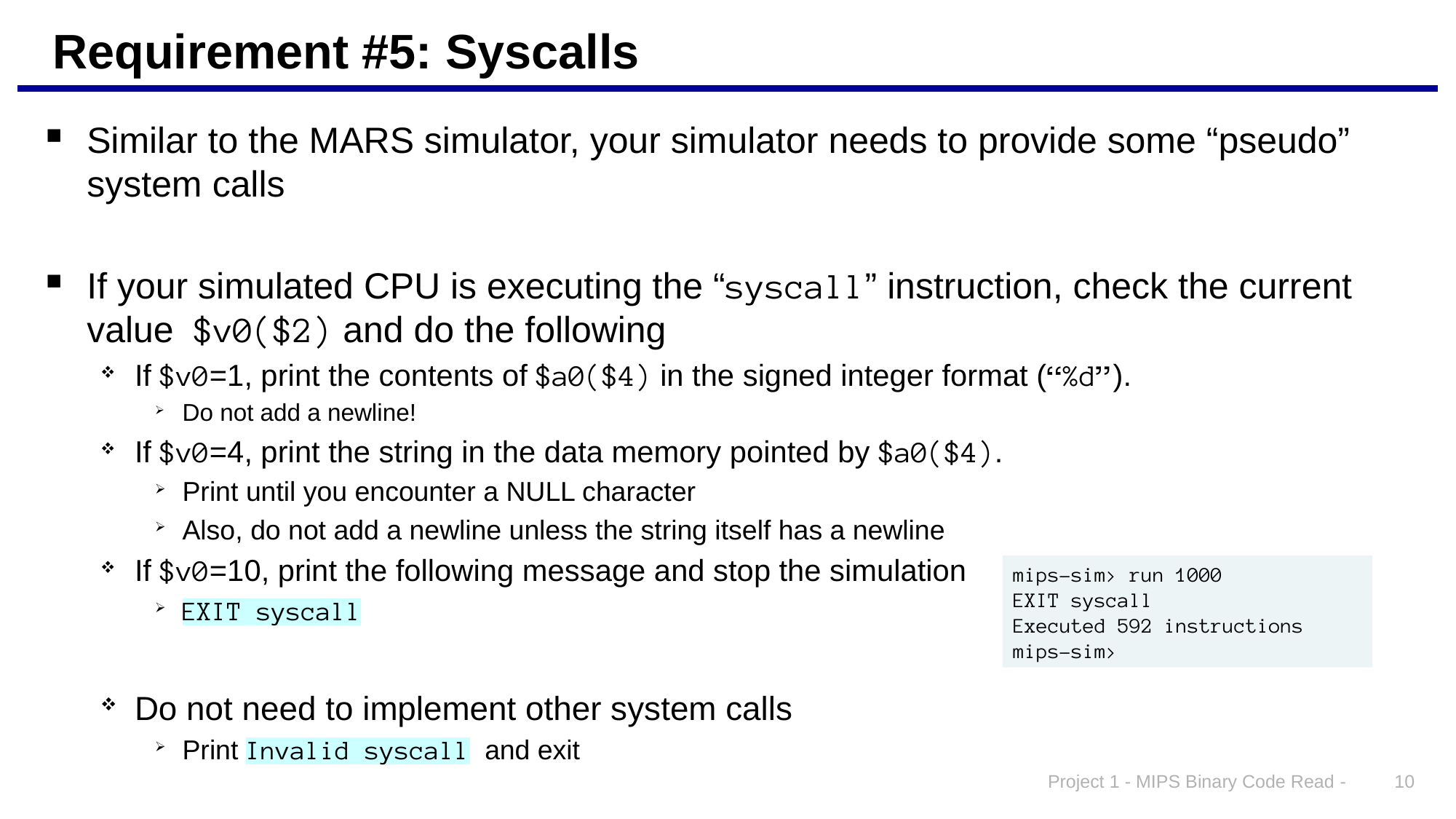

# Requirement #5: Syscalls
Similar to the MARS simulator, your simulator needs to provide some “pseudo” system calls

If your simulated CPU is executing the “syscall” instruction, check the current value  $v0($2) and do the following
If $v0=1, print the contents of $a0($4) in the signed integer format (“%d”).
Do not add a newline!
If $v0=4, print the string in the data memory pointed by $a0($4).
Print until you encounter a NULL character
Also, do not add a newline unless the string itself has a newline
If $v0=10, print the following message and stop the simulation
EXIT syscall

Do not need to implement other system calls
Print Invalid syscall and exit

mips-sim> run 1000
EXIT syscall
Executed 592 instructions
mips-sim>

Project 1 - MIPS Binary Code Read -
10